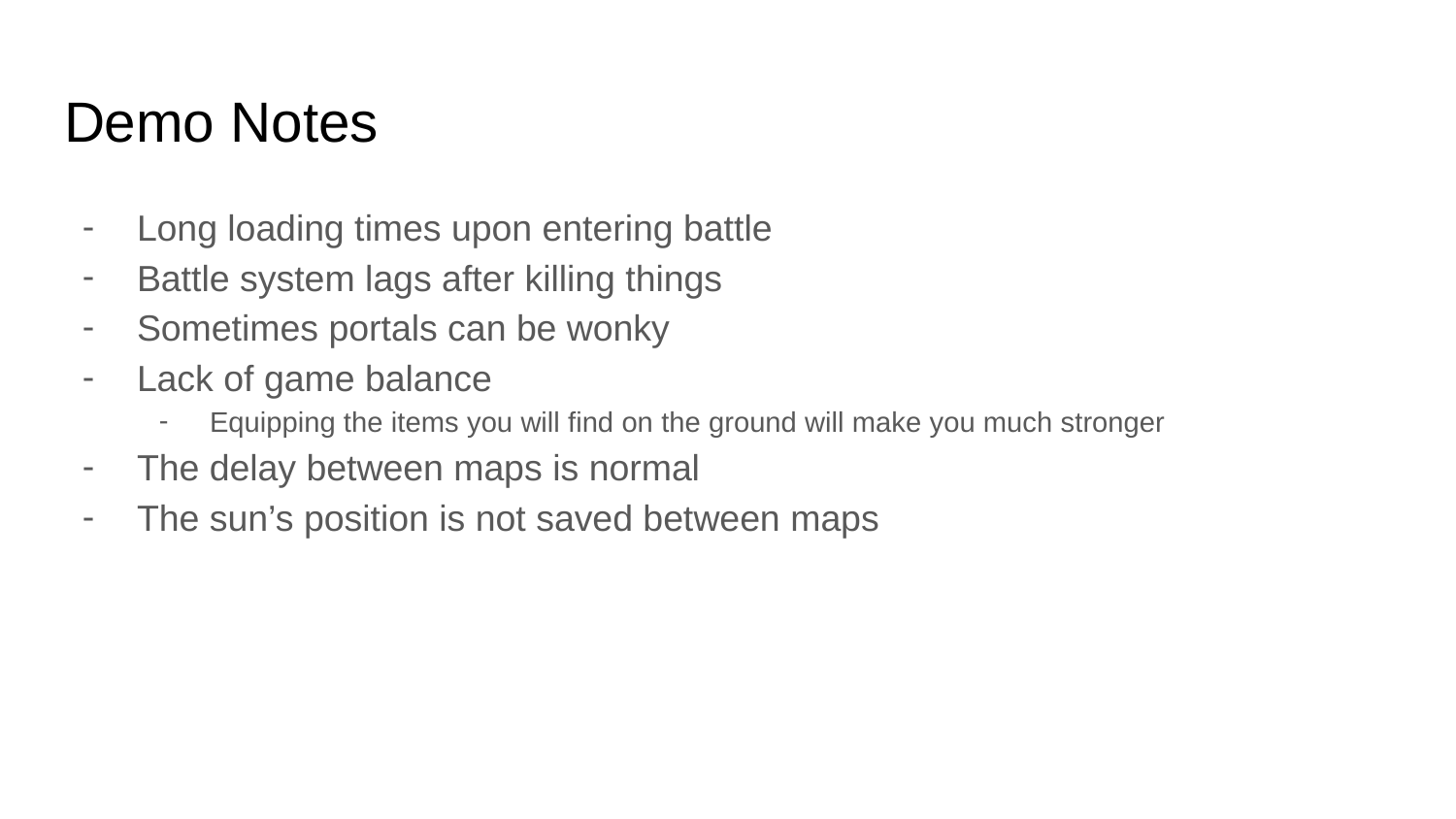

# Demo Notes
Long loading times upon entering battle
Battle system lags after killing things
Sometimes portals can be wonky
Lack of game balance
Equipping the items you will find on the ground will make you much stronger
The delay between maps is normal
The sun’s position is not saved between maps